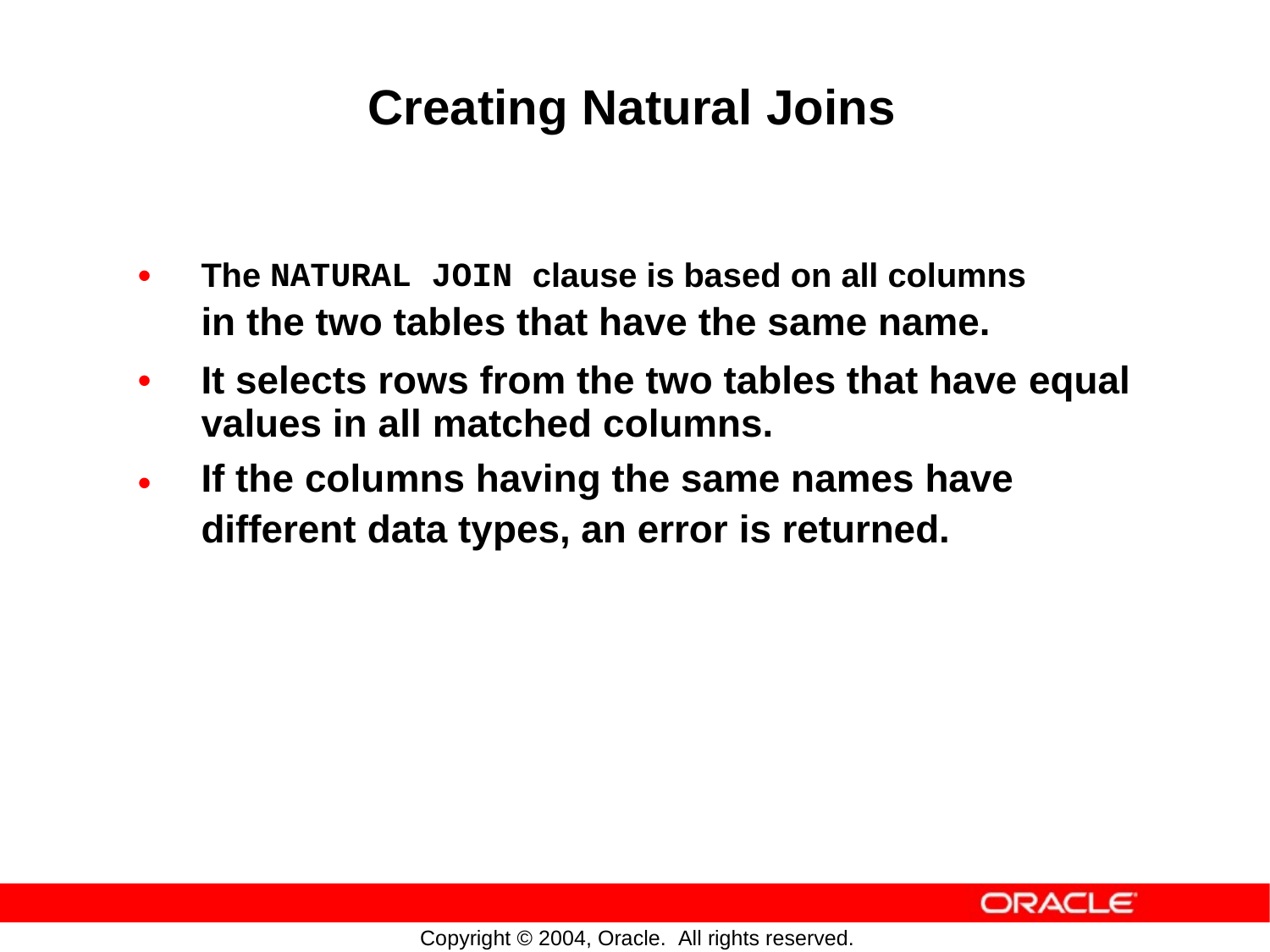

Creating Natural Joins
•
The NATURAL JOIN clause is based on all columns
in the two tables that have the same name.
•
It selects rows from the two tables that have
values in all matched columns.
If the columns having the same names have
equal
•
different
data
types,
an
error
is
returned.

Copyright © 2004, Oracle.  All rights reserved.